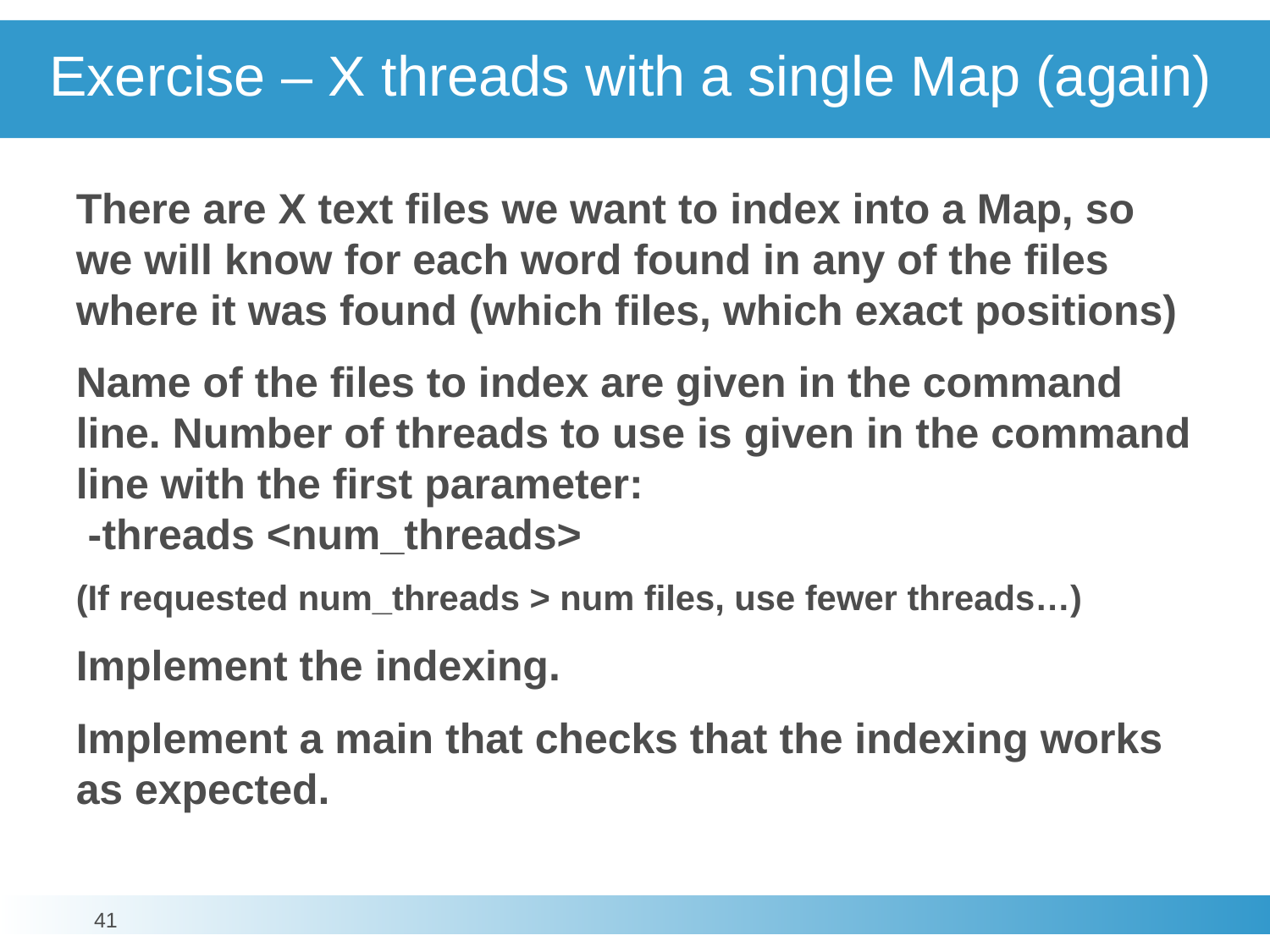

# Exercise – X threads with a single Map (again)
There are X text files we want to index into a Map, so we will know for each word found in any of the files where it was found (which files, which exact positions)
Name of the files to index are given in the command line. Number of threads to use is given in the command line with the first parameter:
 -threads <num_threads>
(If requested num_threads > num files, use fewer threads…)
Implement the indexing.
Implement a main that checks that the indexing works as expected.
41